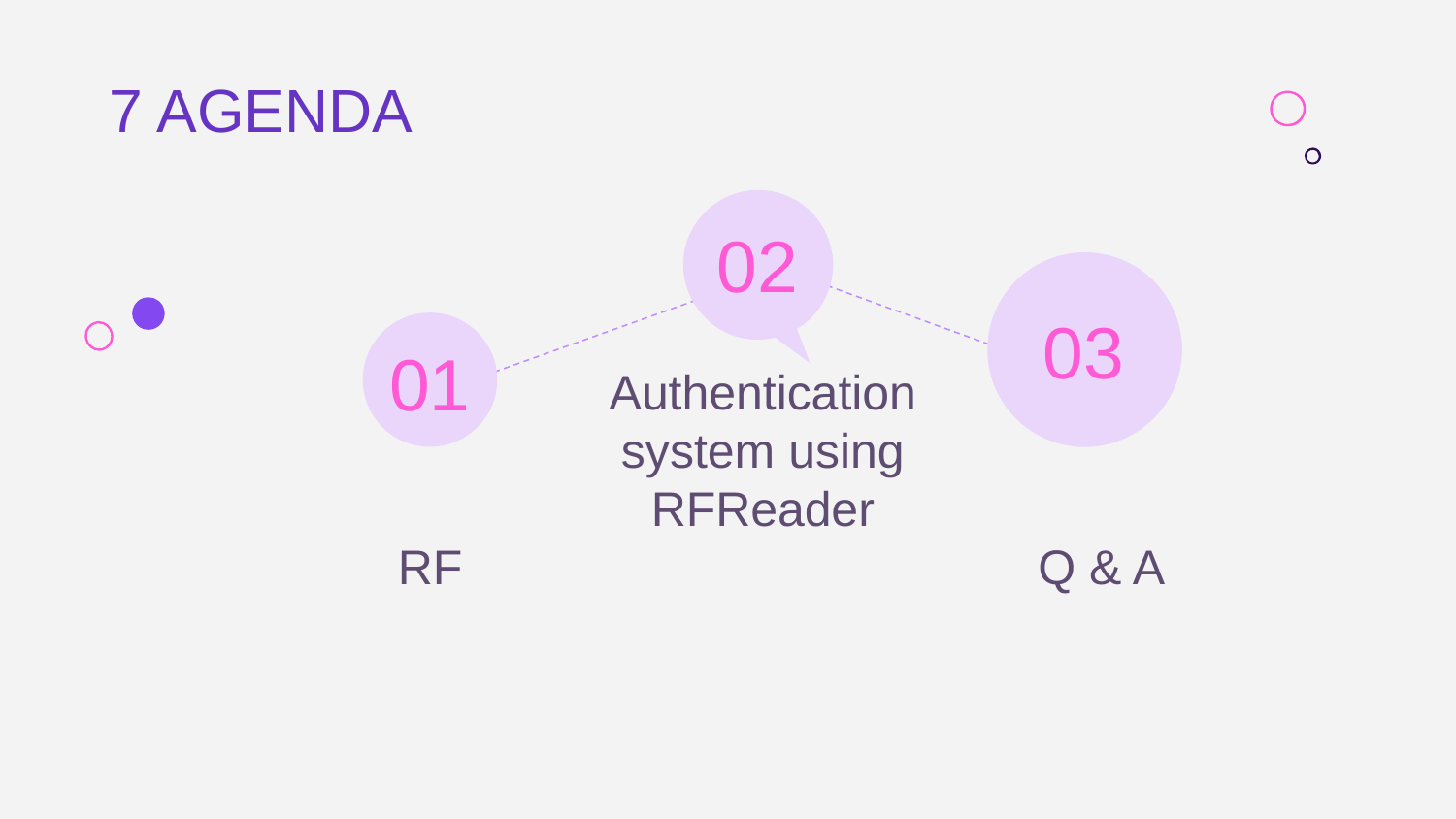

7 AGENDA

02

# 03

01
Authentication system using RFReader
Q & A
RF